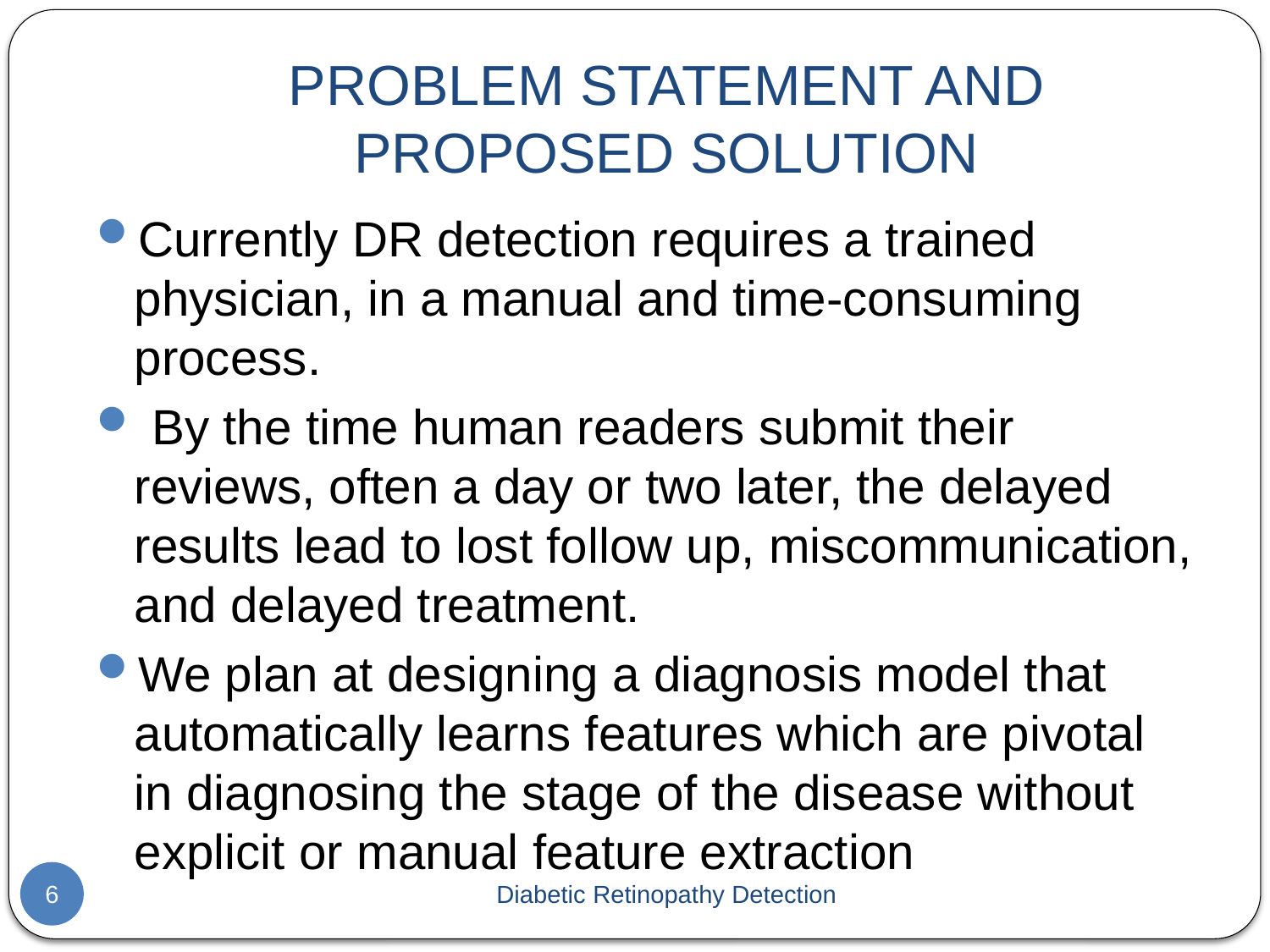

# PROBLEM STATEMENT AND PROPOSED SOLUTION
Currently DR detection requires a trained physician, in a manual and time-consuming process.
 By the time human readers submit their reviews, often a day or two later, the delayed results lead to lost follow up, miscommunication, and delayed treatment.
We plan at designing a diagnosis model that automatically learns features which are pivotal in diagnosing the stage of the disease without explicit or manual feature extraction
6
Diabetic Retinopathy Detection